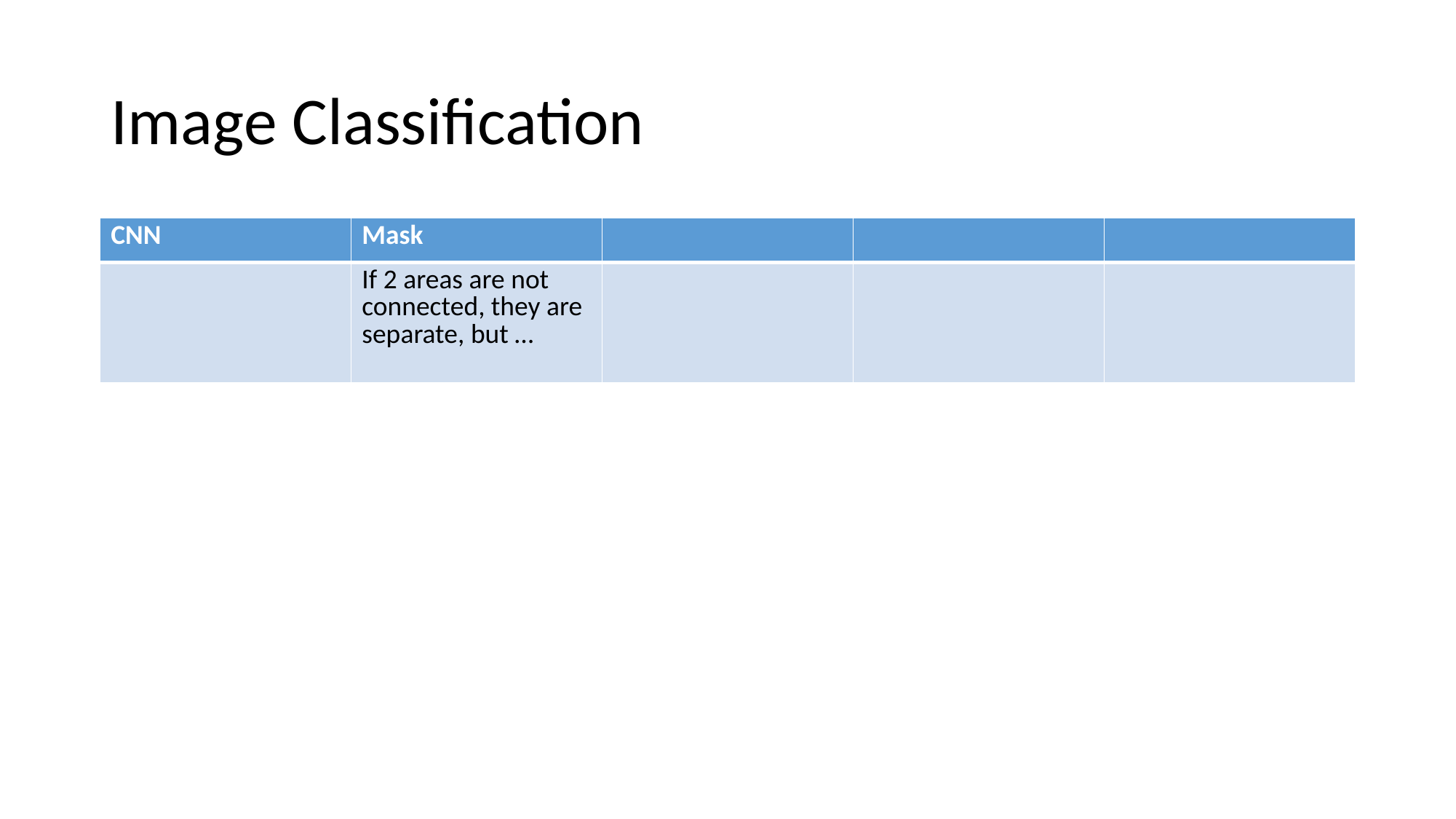

# Image Classification
| CNN | Mask |  |  |  |
| --- | --- | --- | --- | --- |
|  | If 2 areas are not connected, they are separate, but … |  |  |  |